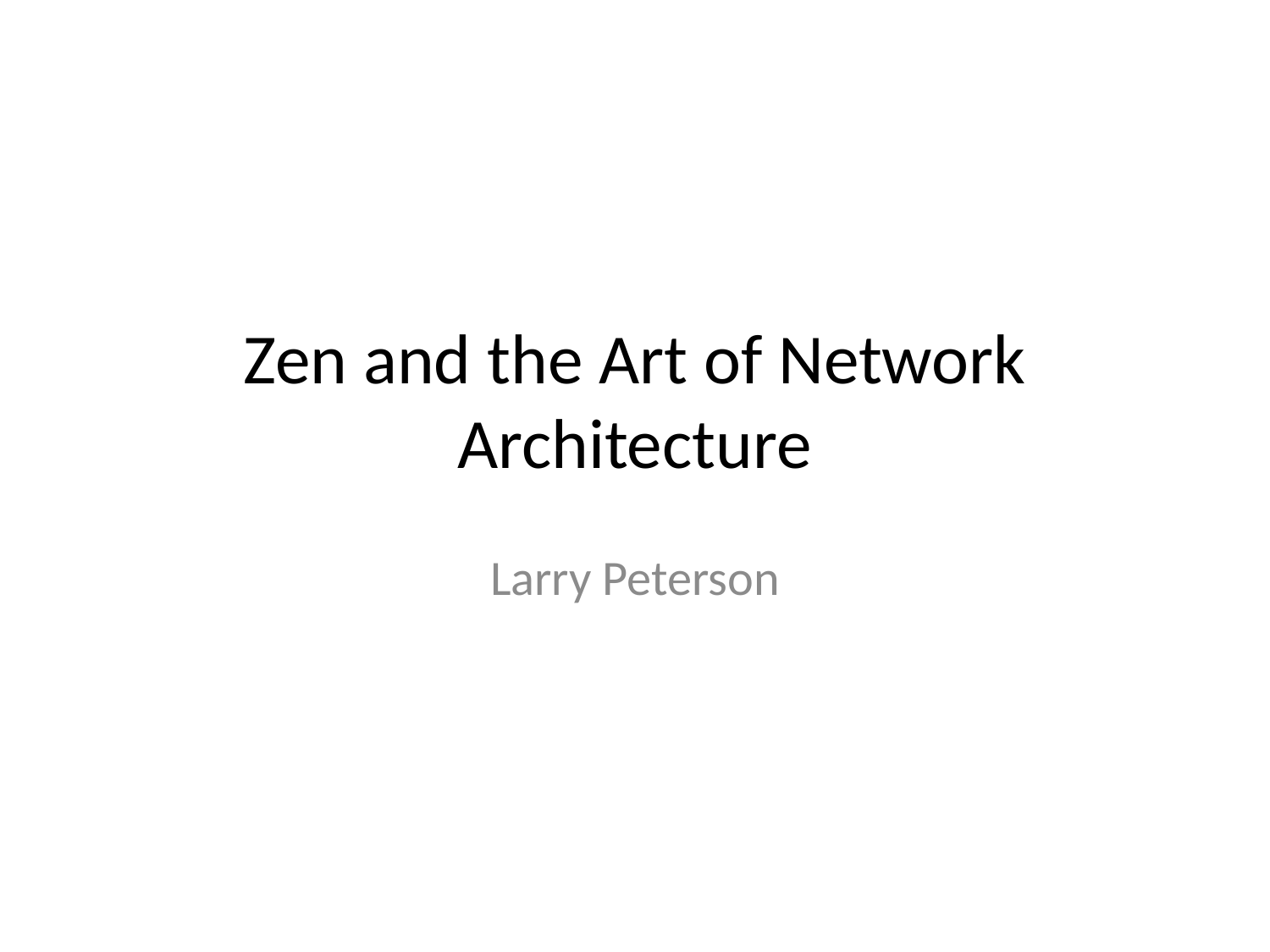

# Zen and the Art of Network Architecture
Larry Peterson